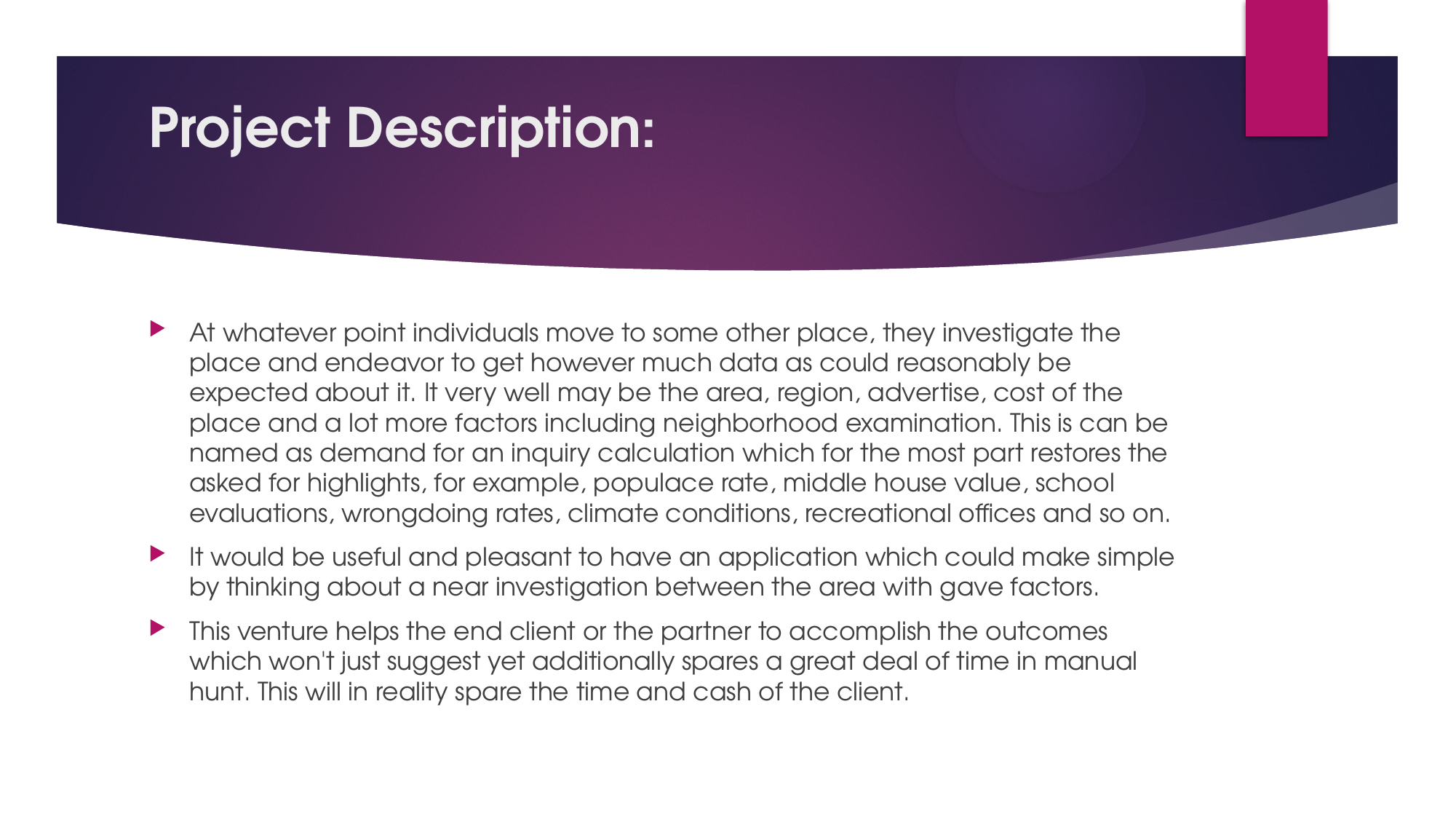

# Project Description:
At whatever point individuals move to some other place, they investigate the place and endeavor to get however much data as could reasonably be expected about it. It very well may be the area, region, advertise, cost of the place and a lot more factors including neighborhood examination. This is can be named as demand for an inquiry calculation which for the most part restores the asked for highlights, for example, populace rate, middle house value, school evaluations, wrongdoing rates, climate conditions, recreational offices and so on.
It would be useful and pleasant to have an application which could make simple by thinking about a near investigation between the area with gave factors.
This venture helps the end client or the partner to accomplish the outcomes which won't just suggest yet additionally spares a great deal of time in manual hunt. This will in reality spare the time and cash of the client.